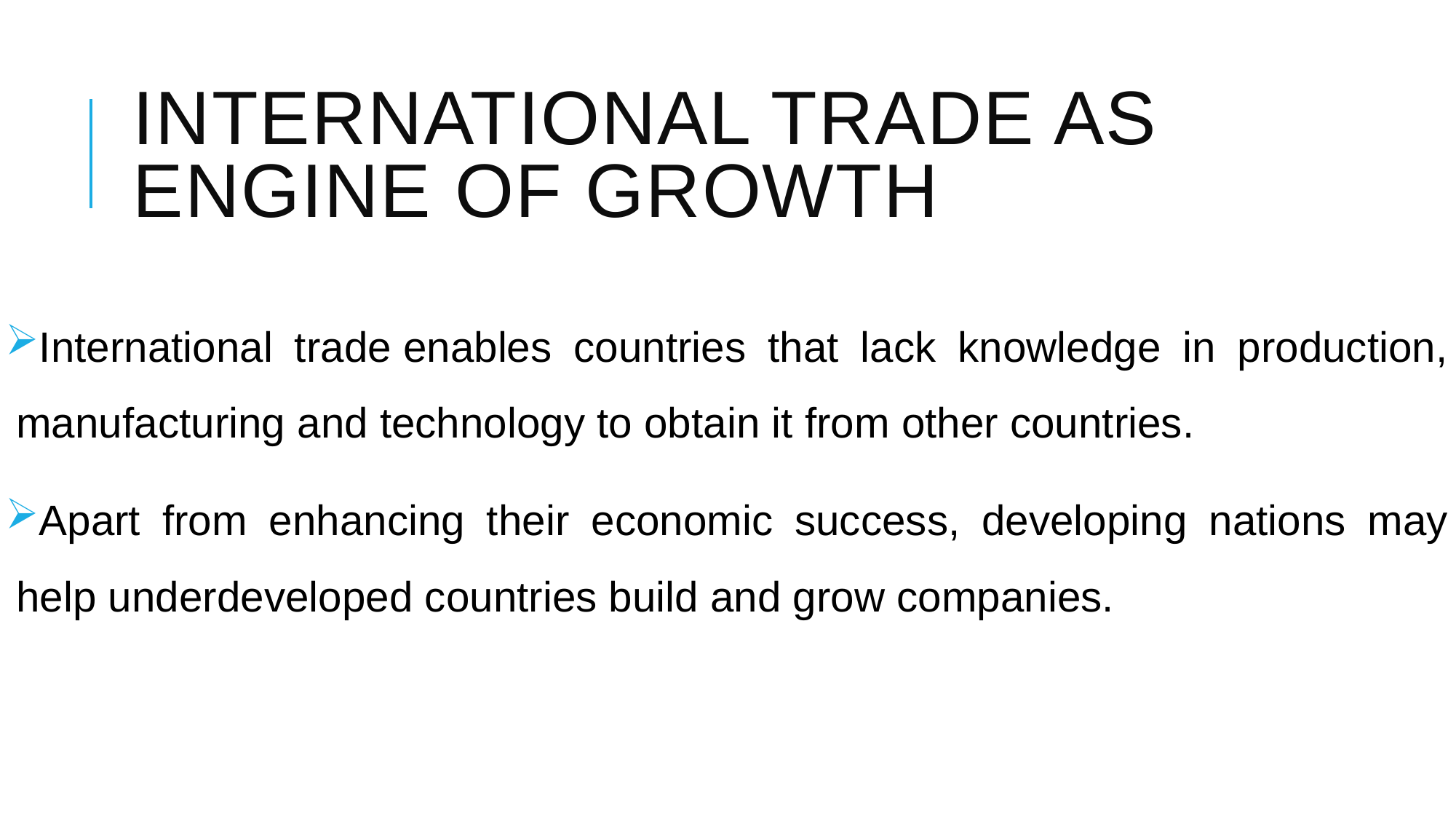

# International Trade as Engine of Growth

International trade enables countries that lack knowledge in production, manufacturing and technology to obtain it from other countries.
Apart from enhancing their economic success, developing nations may help underdeveloped countries build and grow companies.